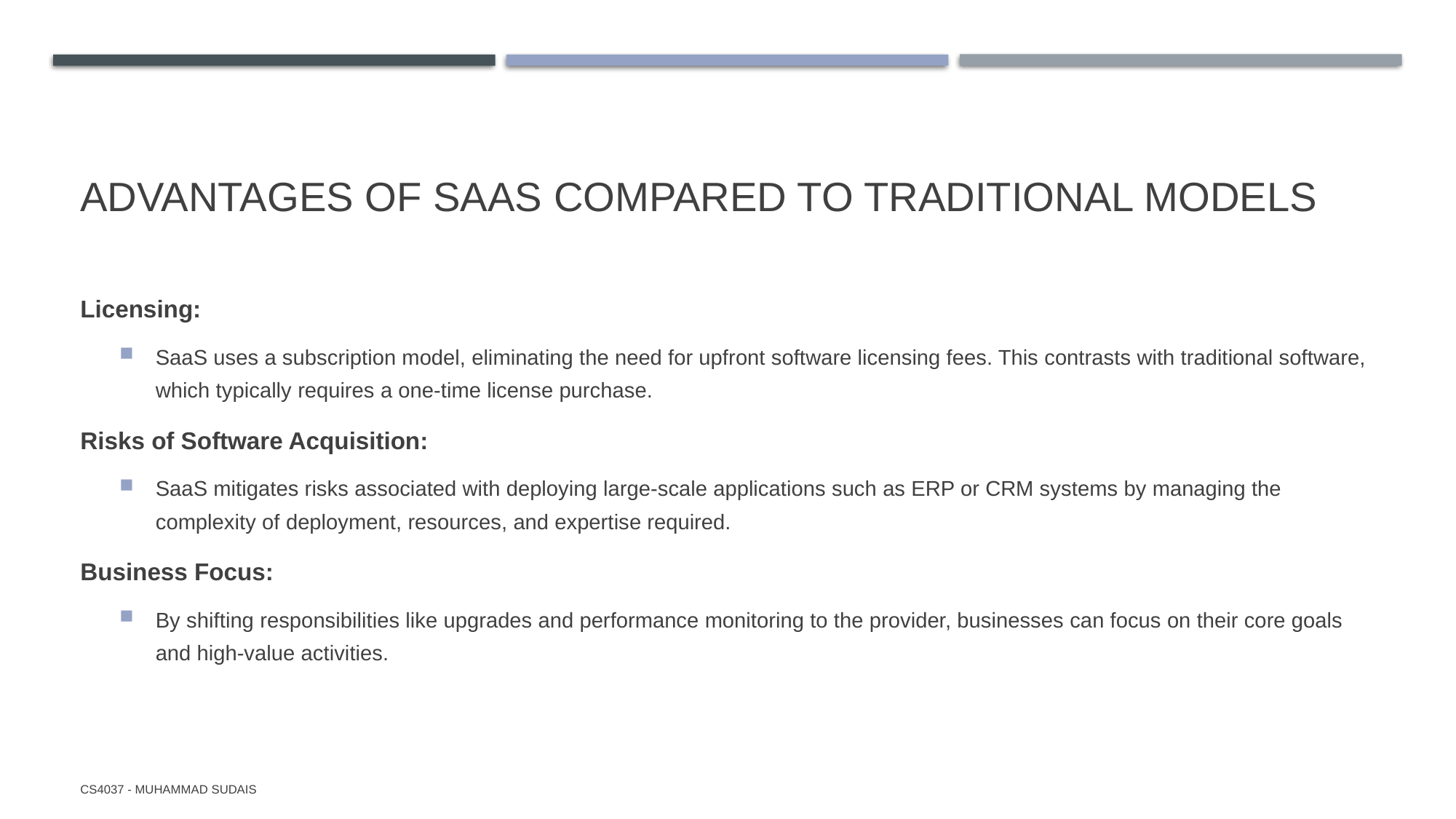

# Advantages of SaaS Compared to Traditional Models
Licensing:
SaaS uses a subscription model, eliminating the need for upfront software licensing fees. This contrasts with traditional software, which typically requires a one-time license purchase.
Risks of Software Acquisition:
SaaS mitigates risks associated with deploying large-scale applications such as ERP or CRM systems by managing the complexity of deployment, resources, and expertise required.
Business Focus:
By shifting responsibilities like upgrades and performance monitoring to the provider, businesses can focus on their core goals and high-value activities.

CS4037 - Muhammad Sudais